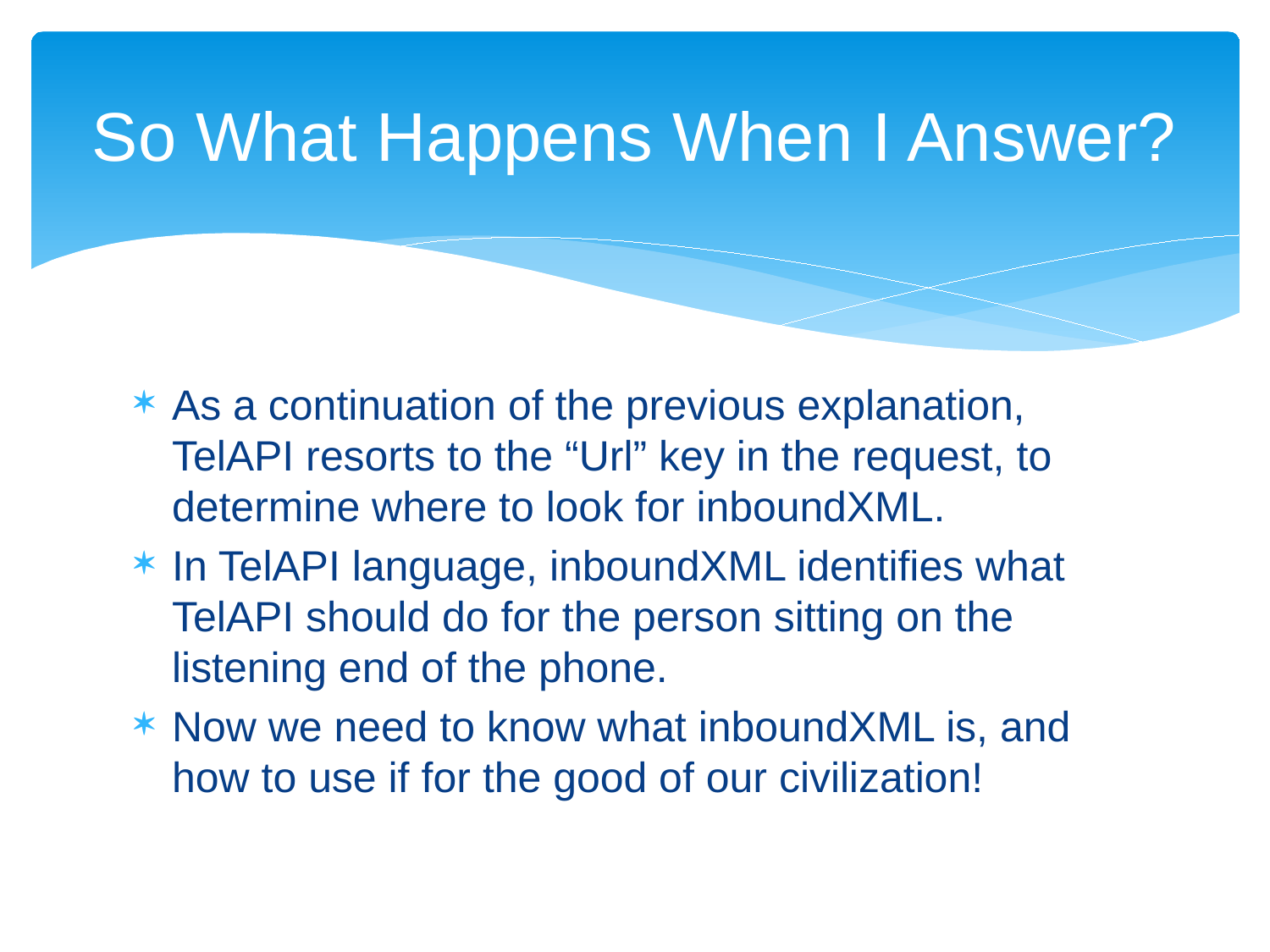

# So What Happens When I Answer?
As a continuation of the previous explanation, TelAPI resorts to the “Url” key in the request, to determine where to look for inboundXML.
In TelAPI language, inboundXML identifies what TelAPI should do for the person sitting on the listening end of the phone.
Now we need to know what inboundXML is, and how to use if for the good of our civilization!